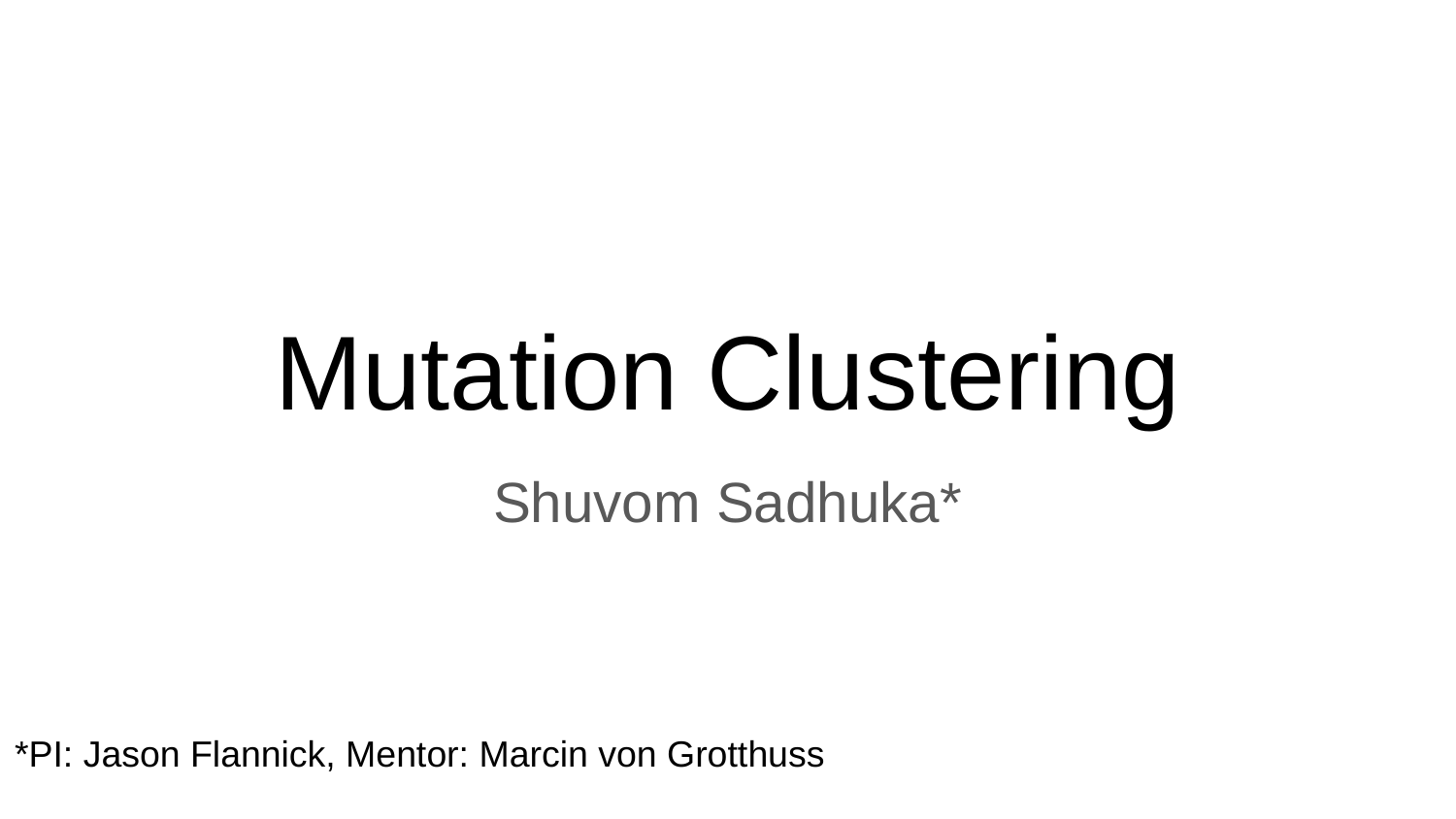

# Mutation Clustering
Shuvom Sadhuka*
*PI: Jason Flannick, Mentor: Marcin von Grotthuss